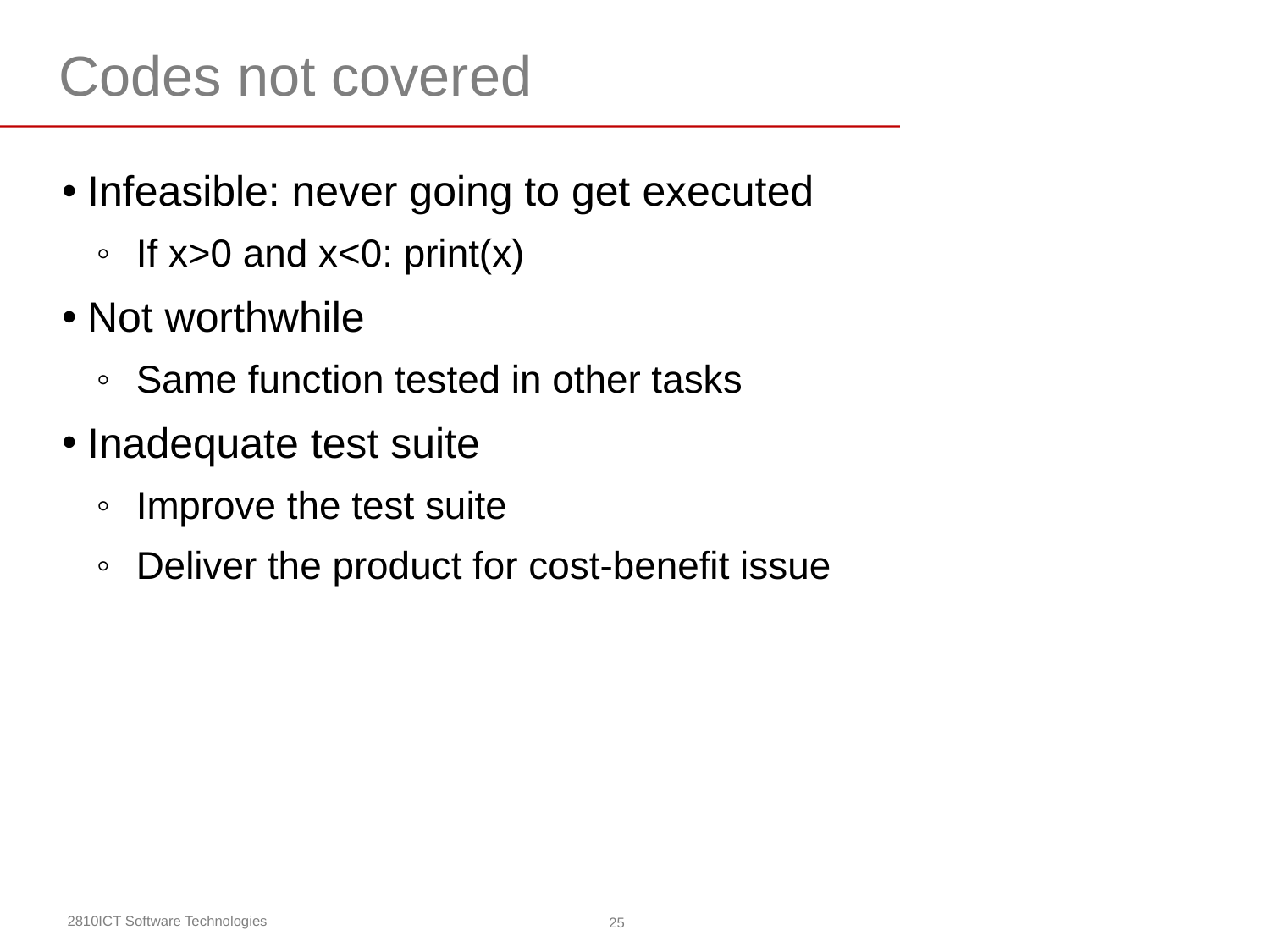

# Codes not covered
Infeasible: never going to get executed
If x>0 and x<0: print(x)
Not worthwhile
Same function tested in other tasks
Inadequate test suite
Improve the test suite
Deliver the product for cost-benefit issue